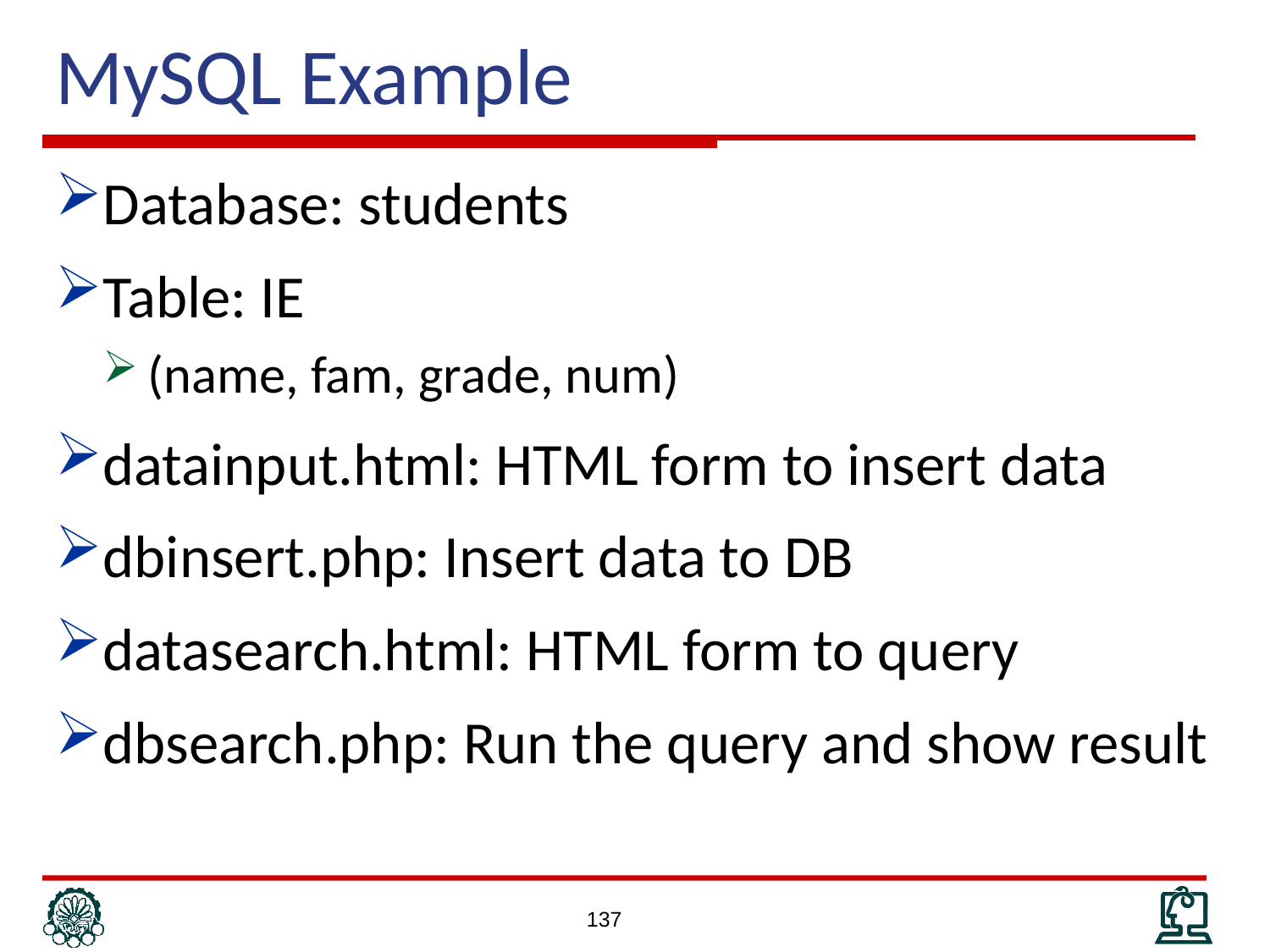

# MySQL Example
Database: students
Table: IE
(name, fam, grade, num)
datainput.html: HTML form to insert data
dbinsert.php: Insert data to DB
datasearch.html: HTML form to query
dbsearch.php: Run the query and show result
137